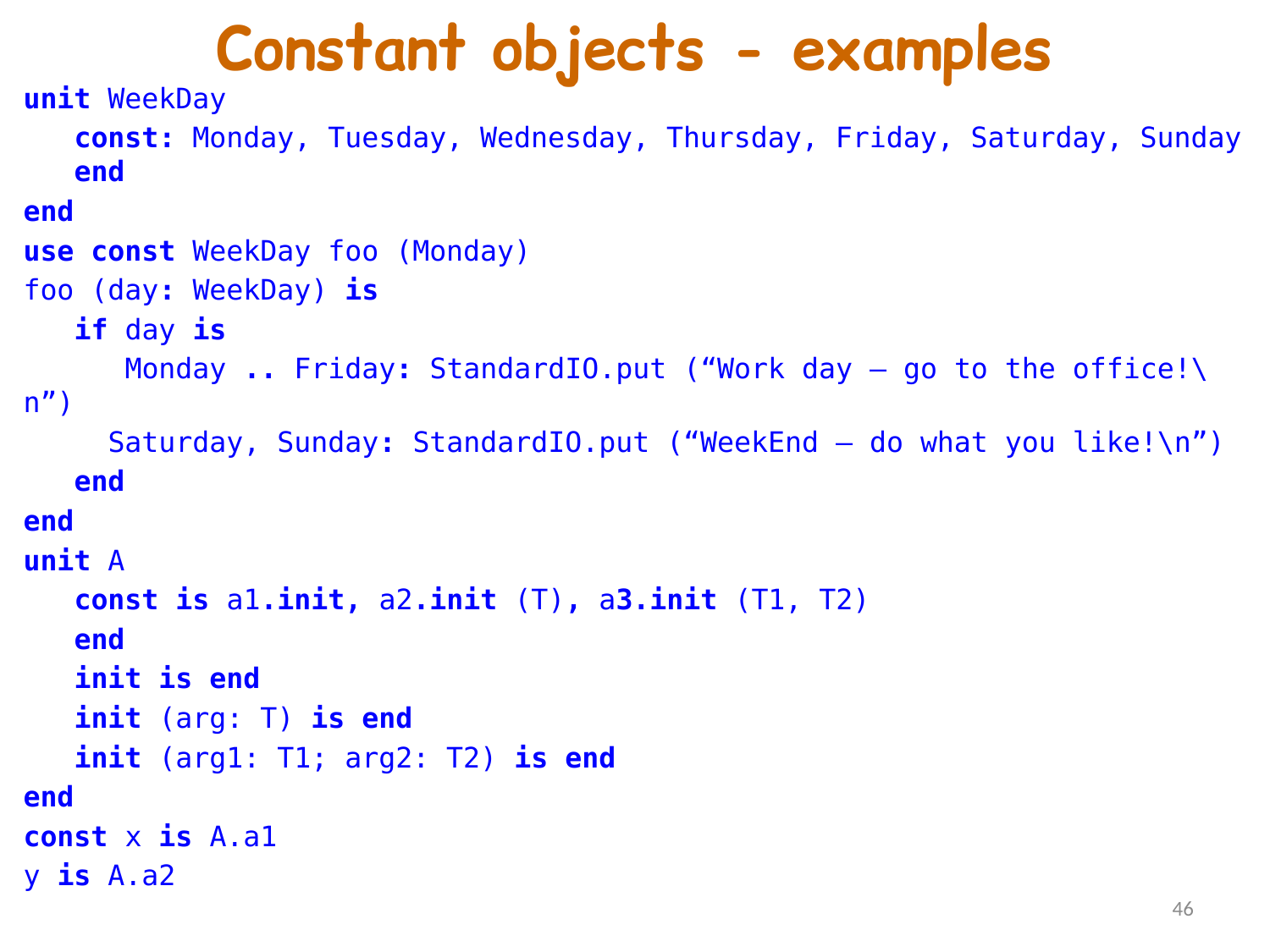

# Constant objects - examples
unit WeekDay
   const: Monday, Tuesday, Wednesday, Thursday, Friday, Saturday, Sunday    end
end
use const WeekDay foo (Monday)
foo (day: WeekDay) is
   if day is
      Monday .. Friday: StandardIO.put (“Work day – go to the office!\n”)
     Saturday, Sunday: StandardIO.put (“WeekEnd – do what you like!\n”)
   end
end
unit A
   const is a1.init, a2.init (T), a3.init (T1, T2)
   end
   init is end
   init (arg: T) is end
   init (arg1: T1; arg2: T2) is end
end
const x is A.a1
y is A.a2

46